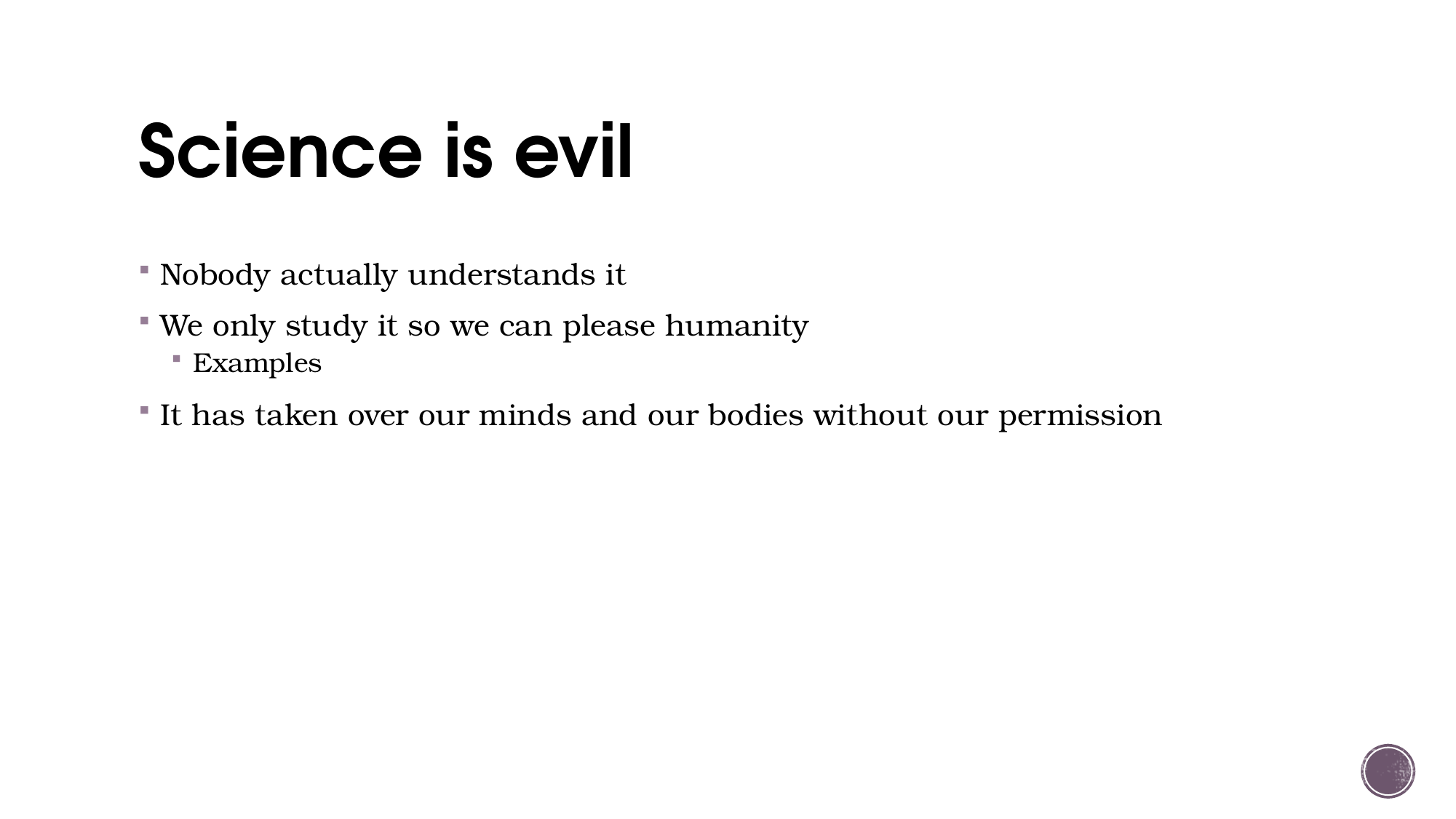

# Science is evil
Nobody actually understands it
We only study it so we can please humanity
Examples
It has taken over our minds and our bodies without our permission